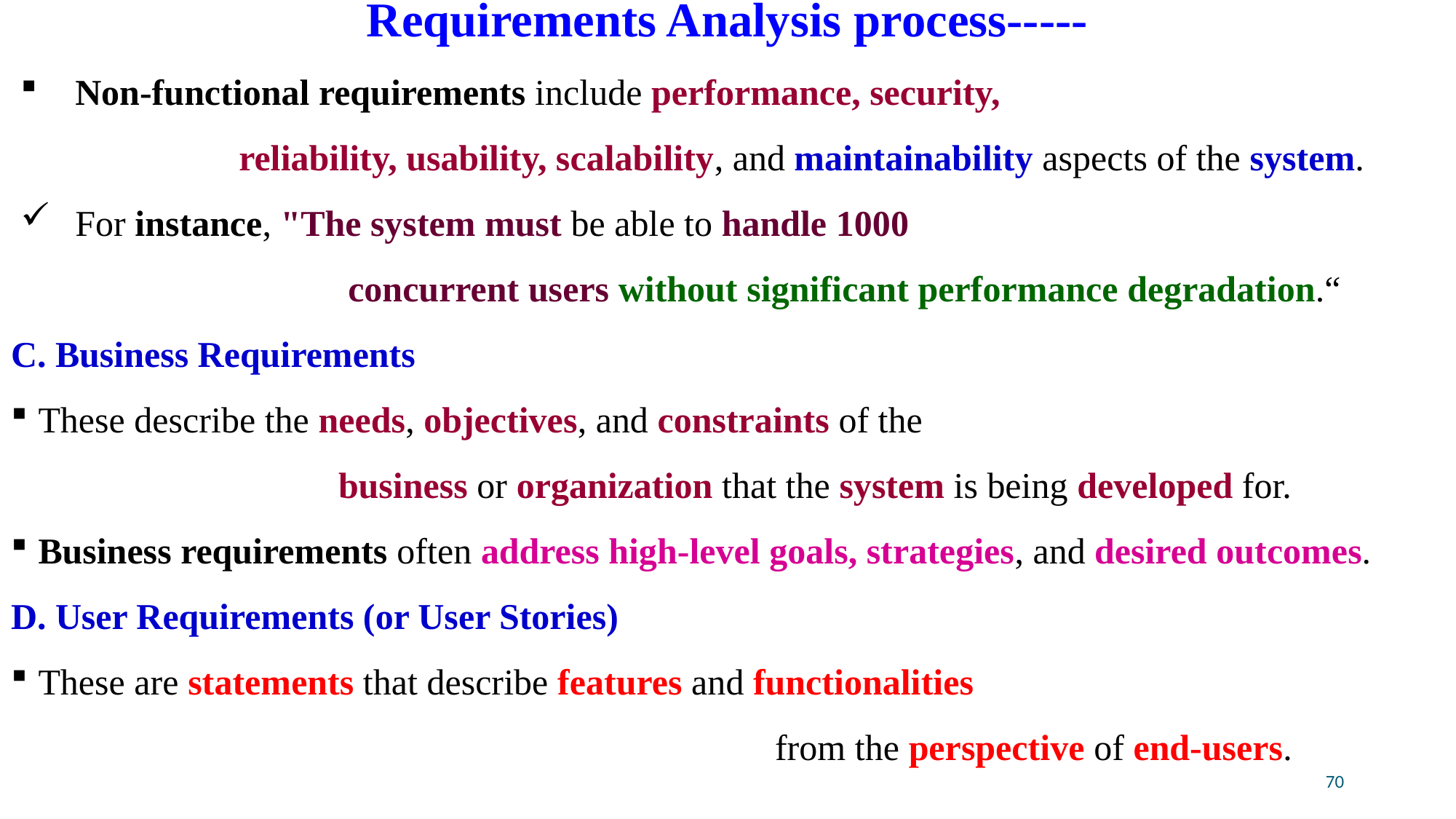

# Requirements Analysis process-----
Non-functional requirements include performance, security,
		reliability, usability, scalability, and maintainability aspects of the system.
For instance, "The system must be able to handle 1000
			concurrent users without significant performance degradation.“
C. Business Requirements
These describe the needs, objectives, and constraints of the
			business or organization that the system is being developed for.
Business requirements often address high-level goals, strategies, and desired outcomes.
D. User Requirements (or User Stories)
These are statements that describe features and functionalities
							from the perspective of end-users.
70